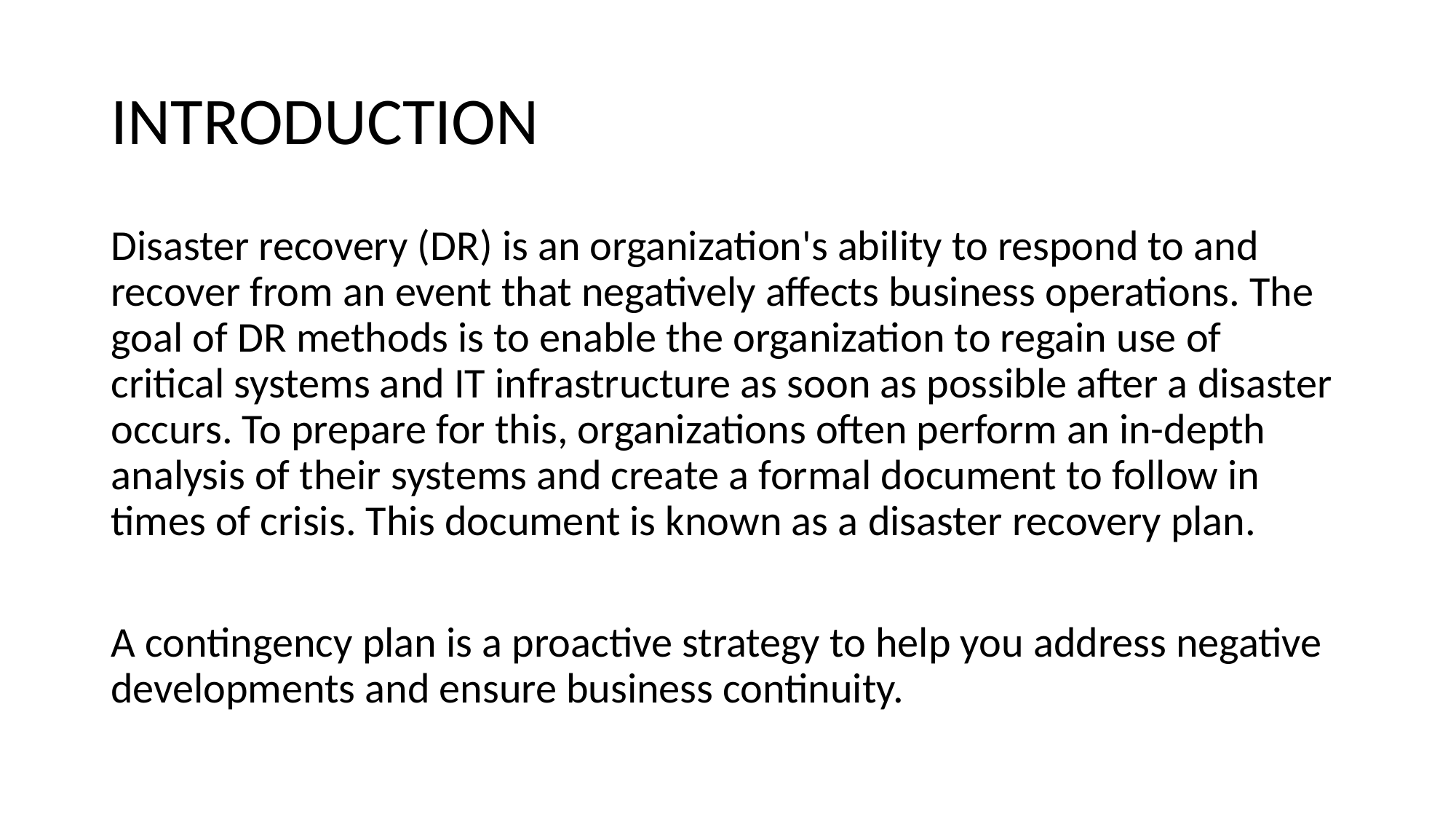

# INTRODUCTION
Disaster recovery (DR) is an organization's ability to respond to and recover from an event that negatively affects business operations. The goal of DR methods is to enable the organization to regain use of critical systems and IT infrastructure as soon as possible after a disaster occurs. To prepare for this, organizations often perform an in-depth analysis of their systems and create a formal document to follow in times of crisis. This document is known as a disaster recovery plan.

A contingency plan is a proactive strategy to help you address negative developments and ensure business continuity.